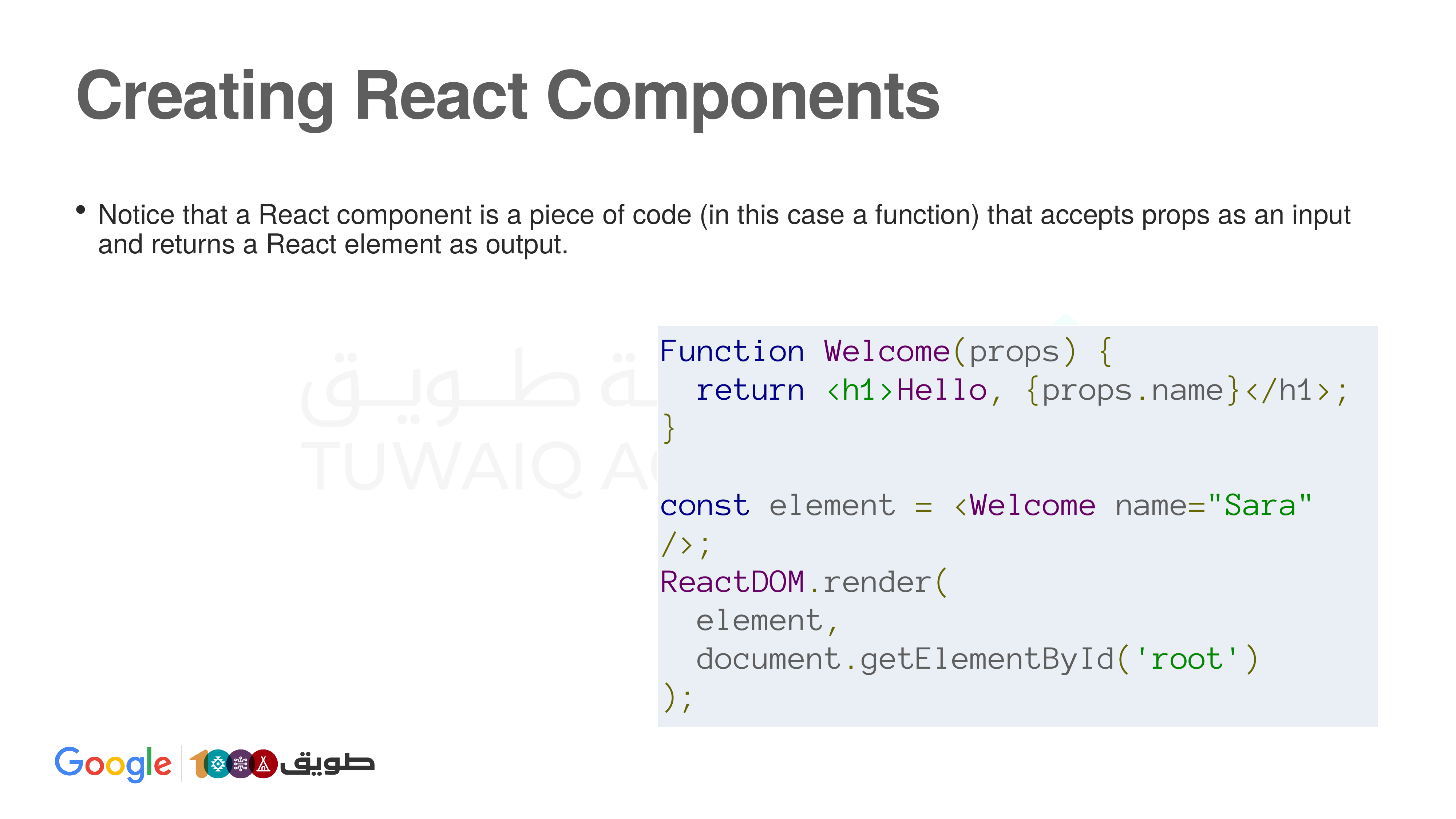

# Creating React Components
Notice that a React component is a piece of code (in this case a function) that accepts props as an input and returns a React element as output.
| Function Welcome(props) { return <h1>Hello, {props.name}</h1>; } const element = <Welcome name="Sara" />; ReactDOM.render( element, document.getElementById('root') ); |
| --- |